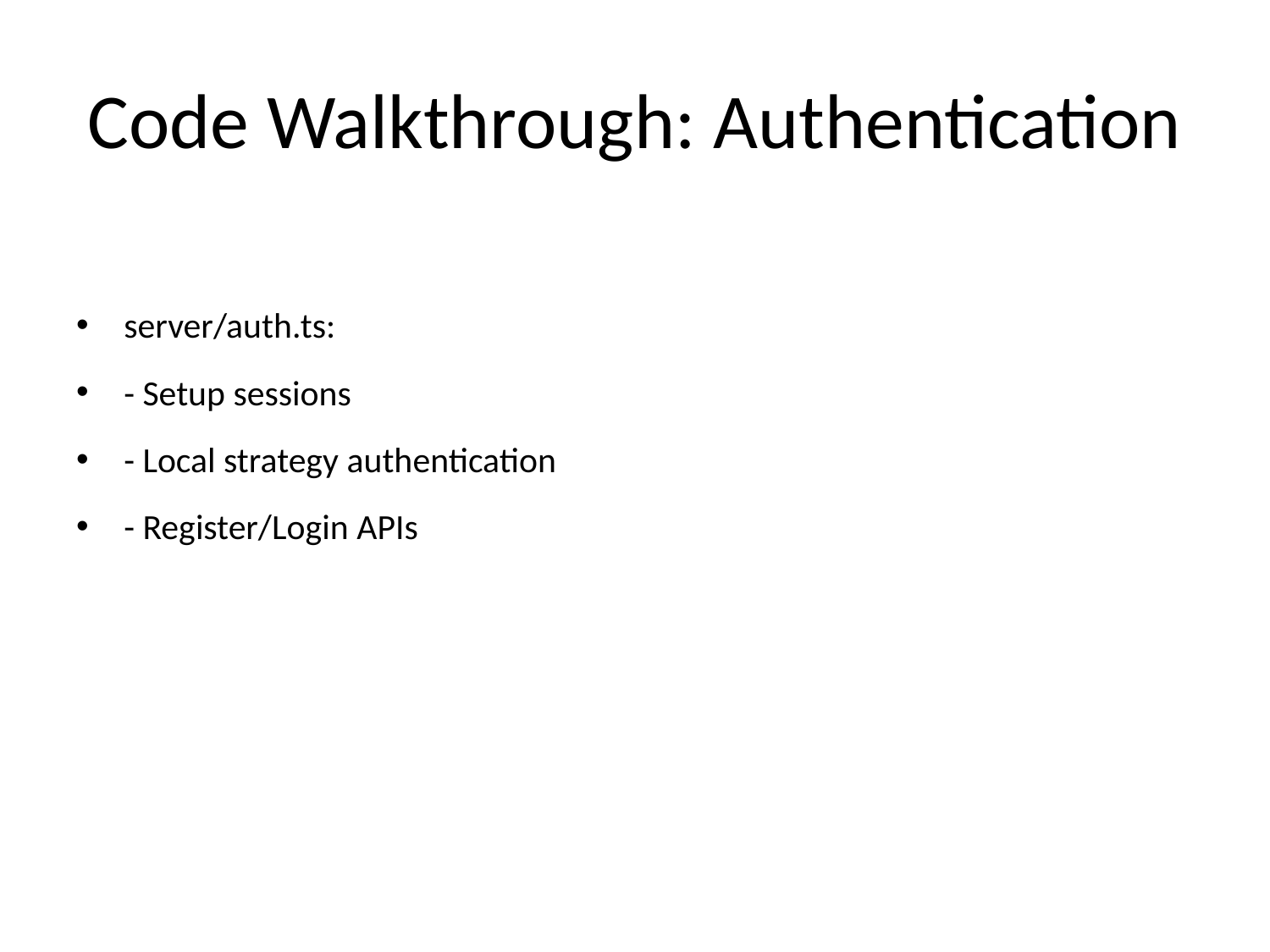

# Code Walkthrough: Authentication

server/auth.ts:
- Setup sessions
- Local strategy authentication
- Register/Login APIs